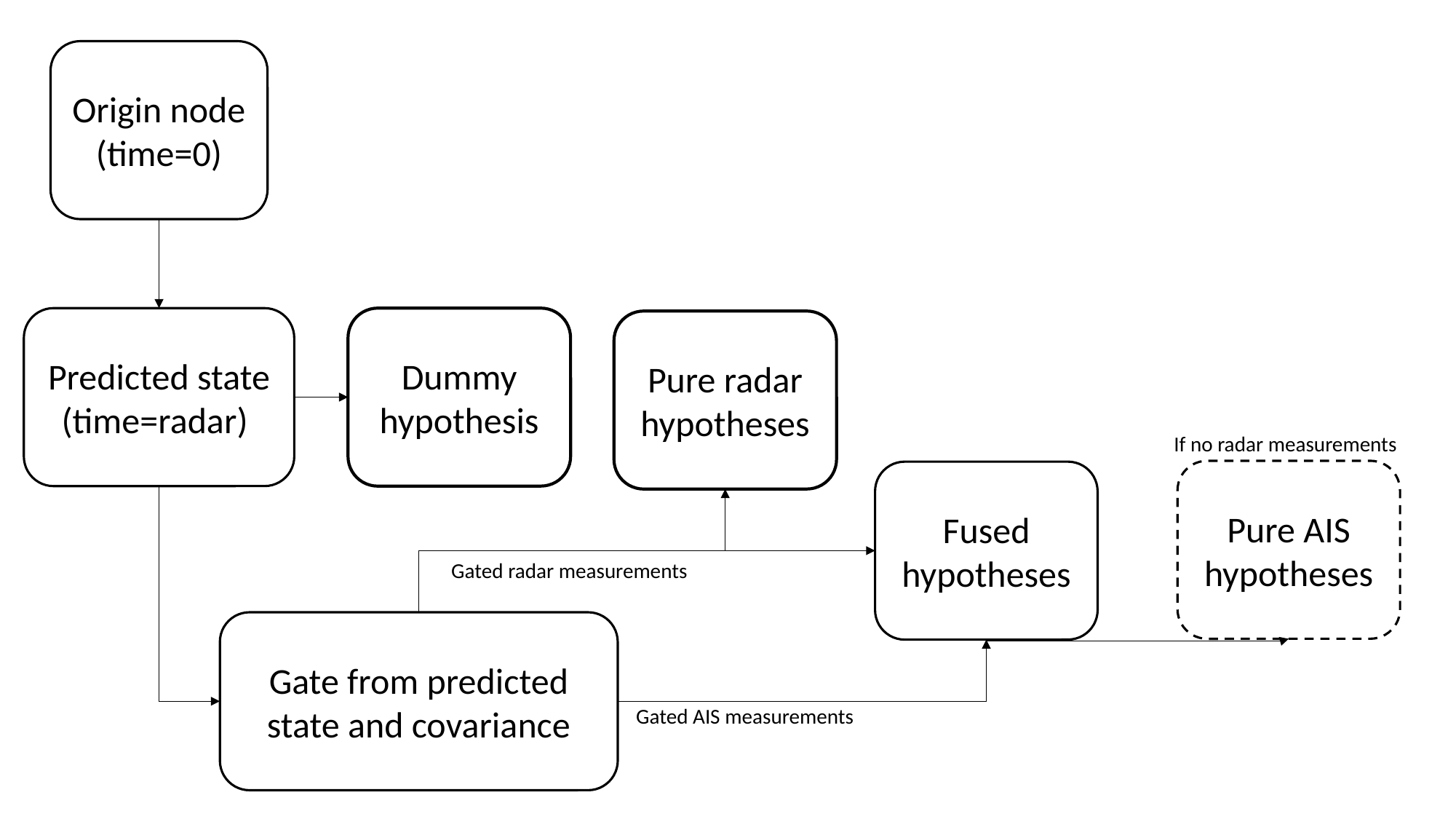

Origin node
(time=0)
Dummy hypothesis
Predicted state (time=radar)
Pure radar hypotheses
If no radar measurements
Pure AIS hypotheses
Fused hypotheses
Gated radar measurements
Gate from predicted state and covariance
Gated AIS measurements